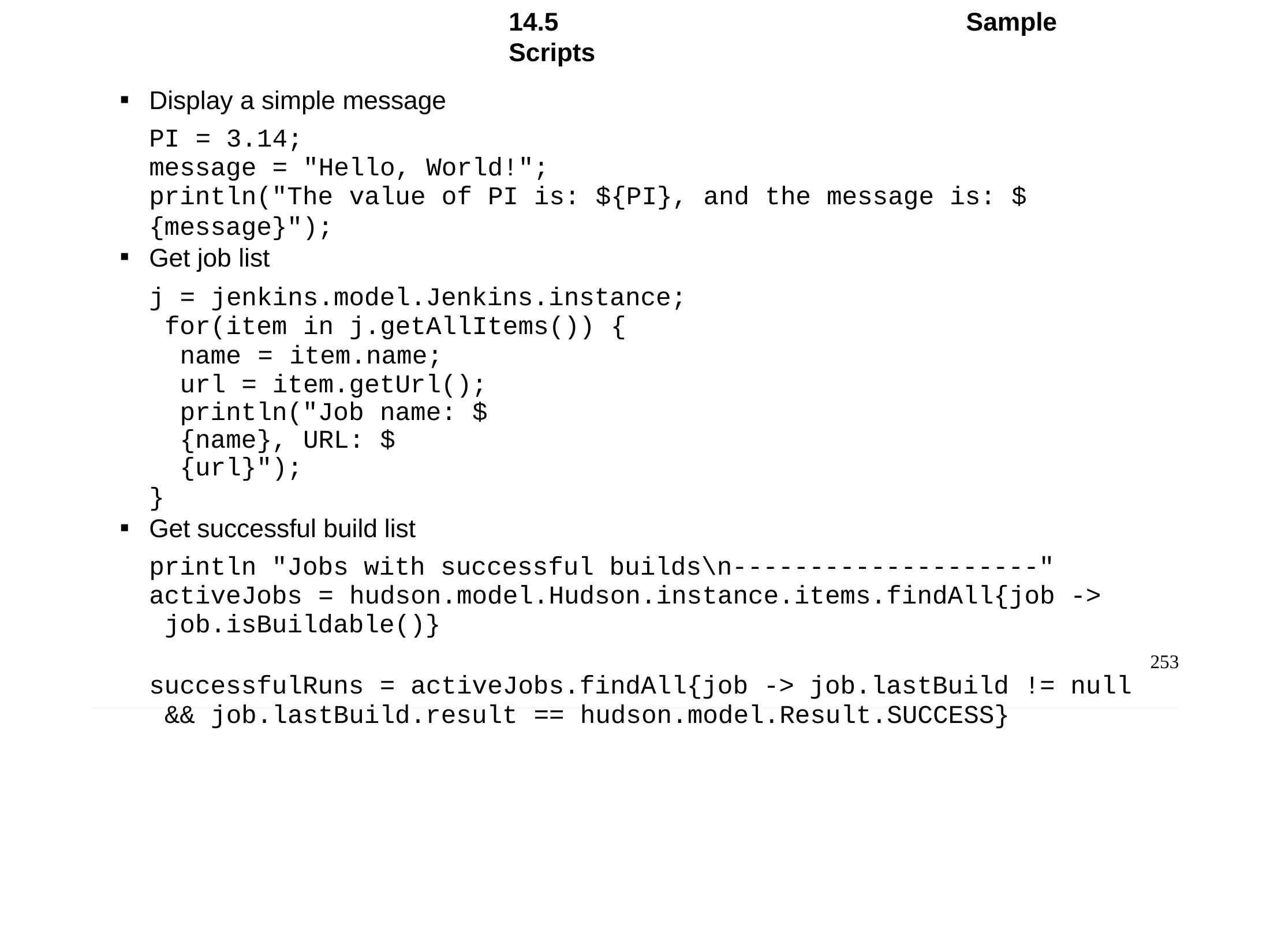

Chapter 14 - Scripting
14.5	Sample Scripts
Display a simple message
PI = 3.14;
message = "Hello, World!";
println("The value of PI is: ${PI}, and the message is: $
{message}");
Get job list
j = jenkins.model.Jenkins.instance;  for(item in j.getAllItems()) {
name = item.name;  url = item.getUrl();
println("Job name: ${name}, URL: ${url}");
}
Get successful build list
println "Jobs with successful builds\n--------------------"  activeJobs = hudson.model.Hudson.instance.items.findAll{job ->  job.isBuildable()}

successfulRuns = activeJobs.findAll{job -> job.lastBuild != null  && job.lastBuild.result == hudson.model.Result.SUCCESS}
253